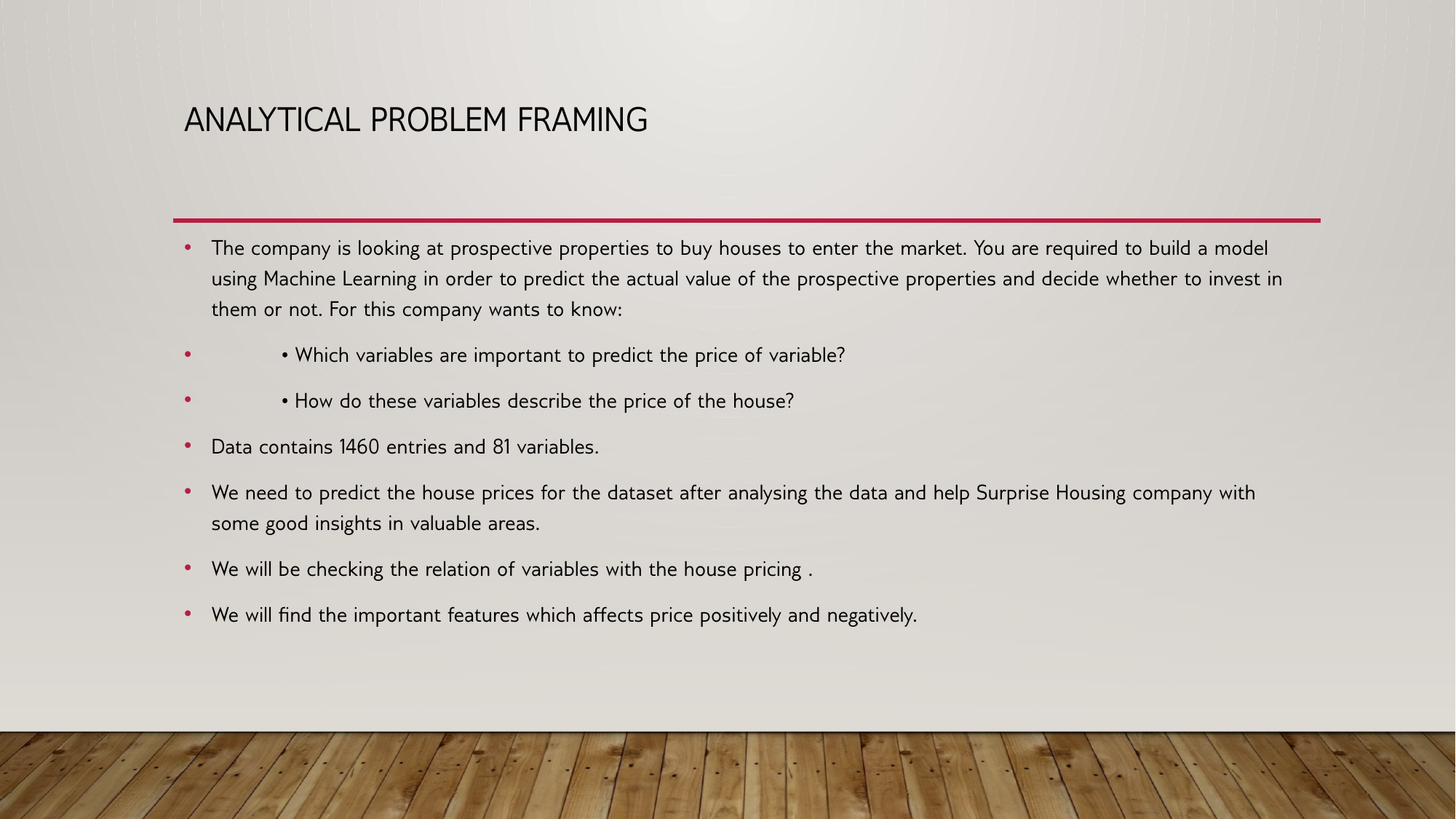

# Analytical Problem Framing
The company is looking at prospective properties to buy houses to enter the market. You are required to build a model using Machine Learning in order to predict the actual value of the prospective properties and decide whether to invest in them or not. For this company wants to know:
           • Which variables are important to predict the price of variable?
           • How do these variables describe the price of the house?
Data contains 1460 entries and 81 variables.
We need to predict the house prices for the dataset after analysing the data and help Surprise Housing company with some good insights in valuable areas.
We will be checking the relation of variables with the house pricing .
We will find the important features which affects price positively and negatively.